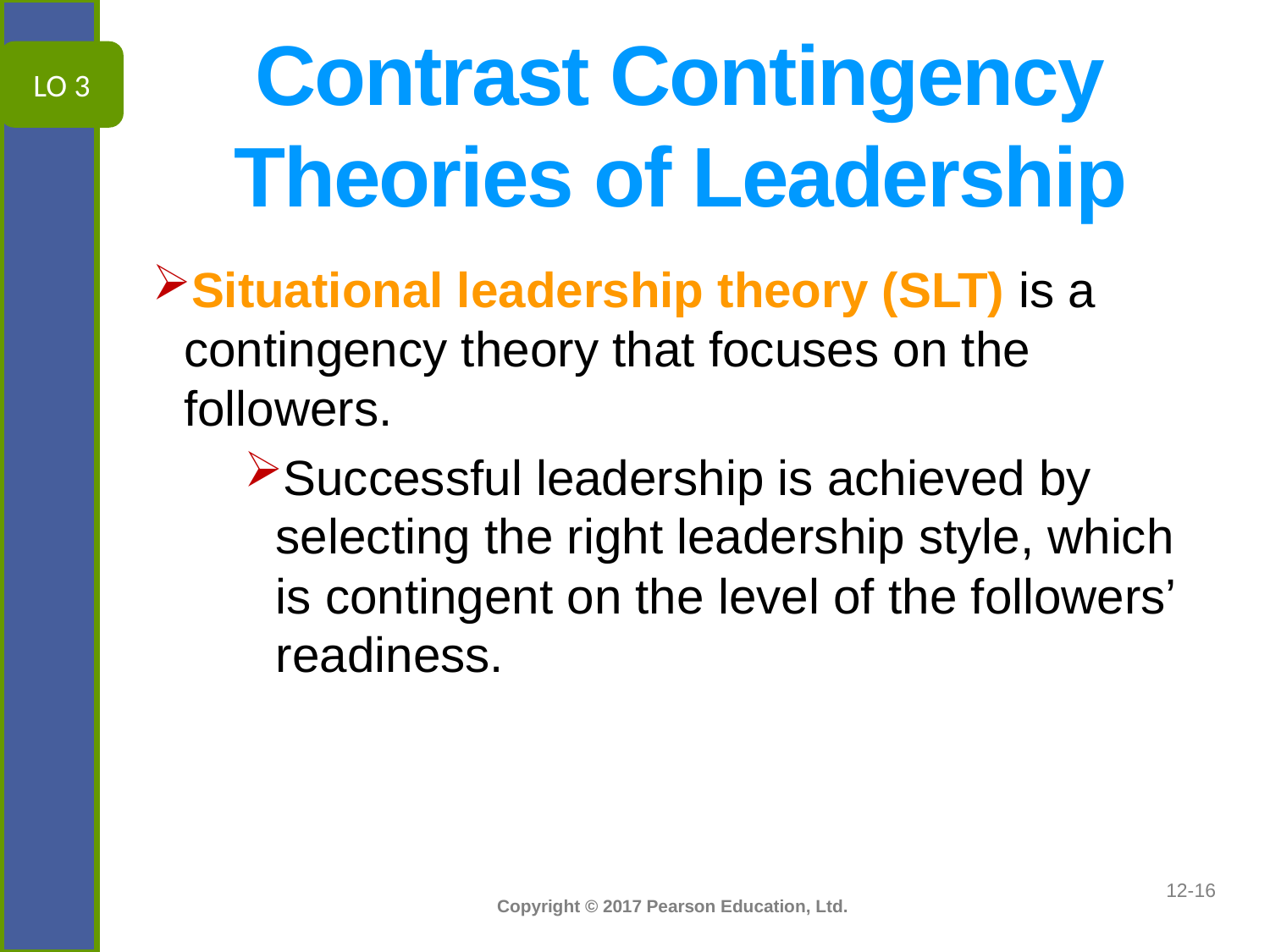

# Contrast Contingency Theories of Leadership
LO 3
Situational leadership theory (SLT) is a contingency theory that focuses on the followers.
Successful leadership is achieved by selecting the right leadership style, which is contingent on the level of the followers’ readiness.

12-16
1